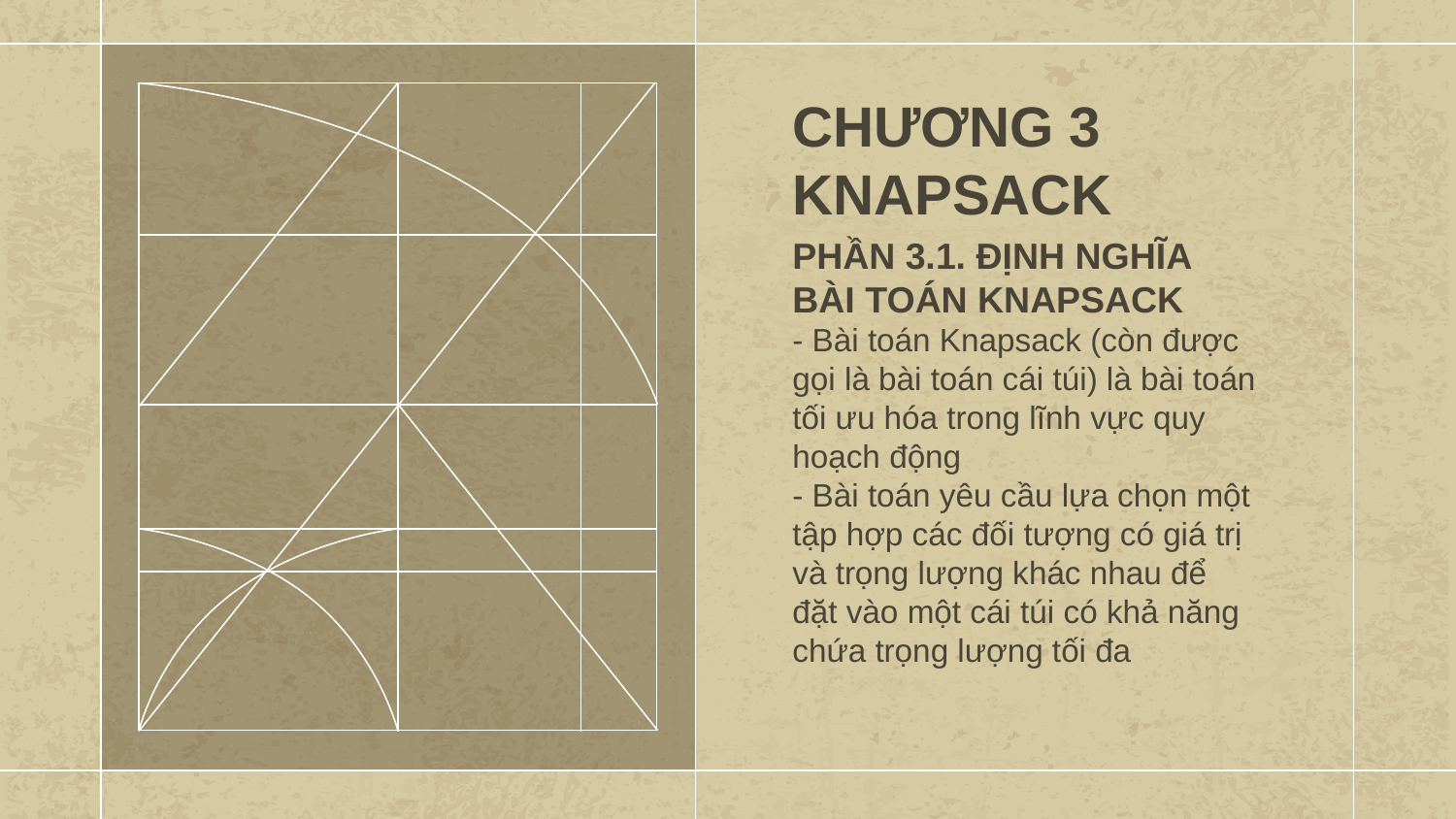

# CHƯƠNG 3 KNAPSACK

PHẦN 3.1. ĐỊNH NGHĨA BÀI TOÁN KNAPSACK
- Bài toán Knapsack (còn được gọi là bài toán cái túi) là bài toán tối ưu hóa trong lĩnh vực quy hoạch động
- Bài toán yêu cầu lựa chọn một tập hợp các đối tượng có giá trị và trọng lượng khác nhau để đặt vào một cái túi có khả năng chứa trọng lượng tối đa